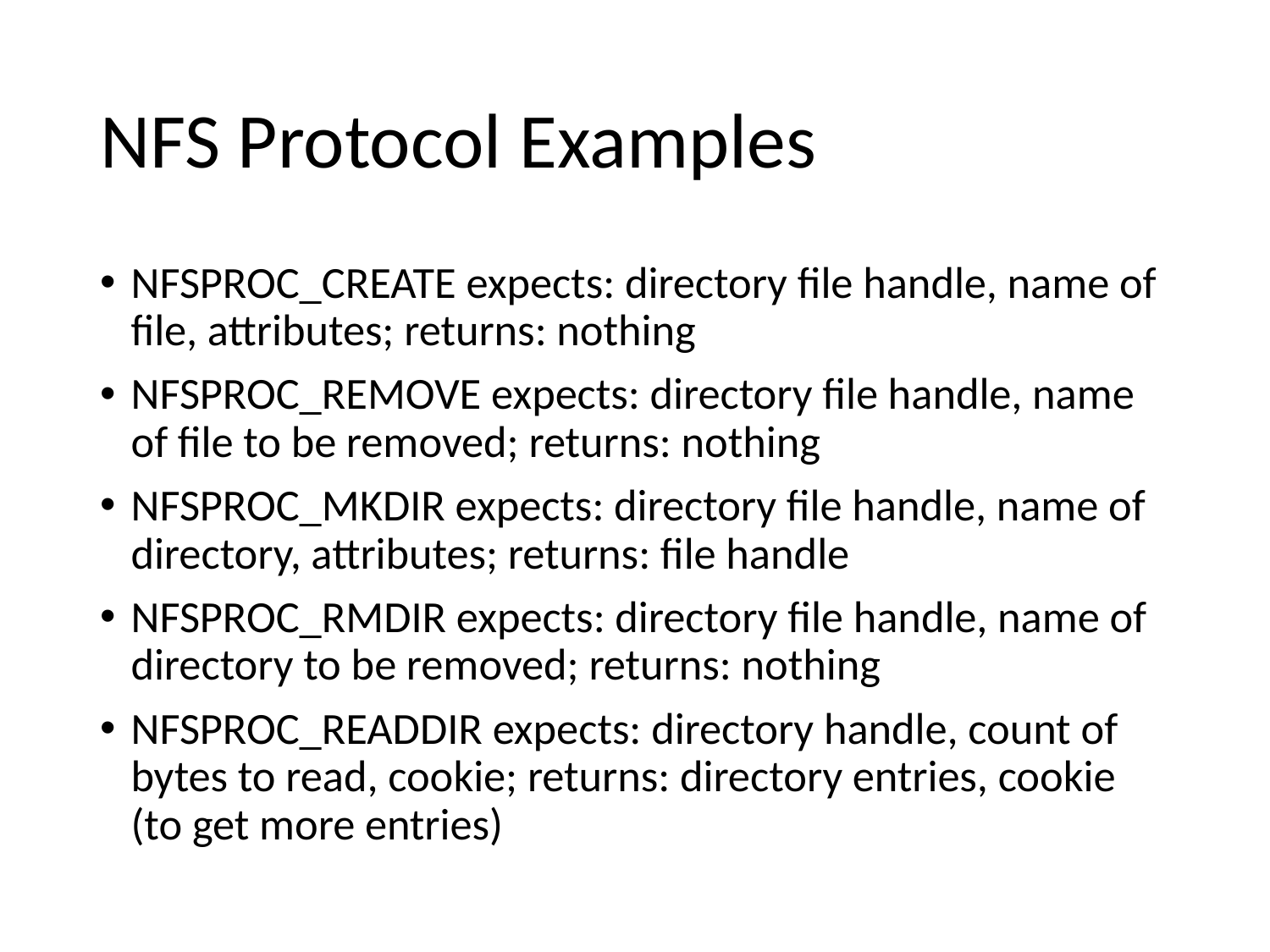

# NFS Protocol Examples
NFSPROC_CREATE expects: directory file handle, name of file, attributes; returns: nothing
NFSPROC_REMOVE expects: directory file handle, name of file to be removed; returns: nothing
NFSPROC_MKDIR expects: directory file handle, name of directory, attributes; returns: file handle
NFSPROC_RMDIR expects: directory file handle, name of directory to be removed; returns: nothing
NFSPROC_READDIR expects: directory handle, count of bytes to read, cookie; returns: directory entries, cookie (to get more entries)